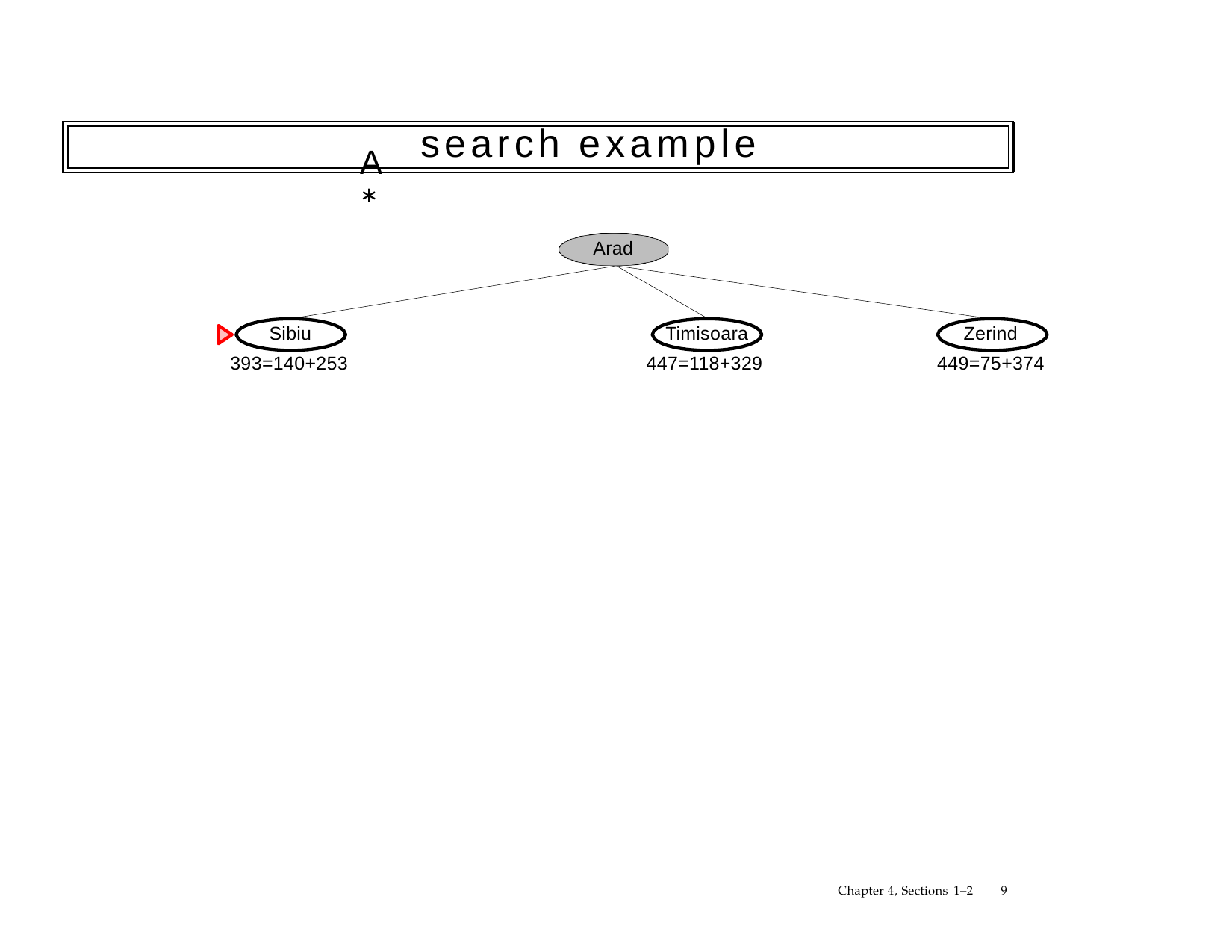

A∗
# search example

Arad

Timisoara  447=118+329
Zerind  449=75+374
Sibiu  393=140+253

Chapter 4, Sections 1–2
9